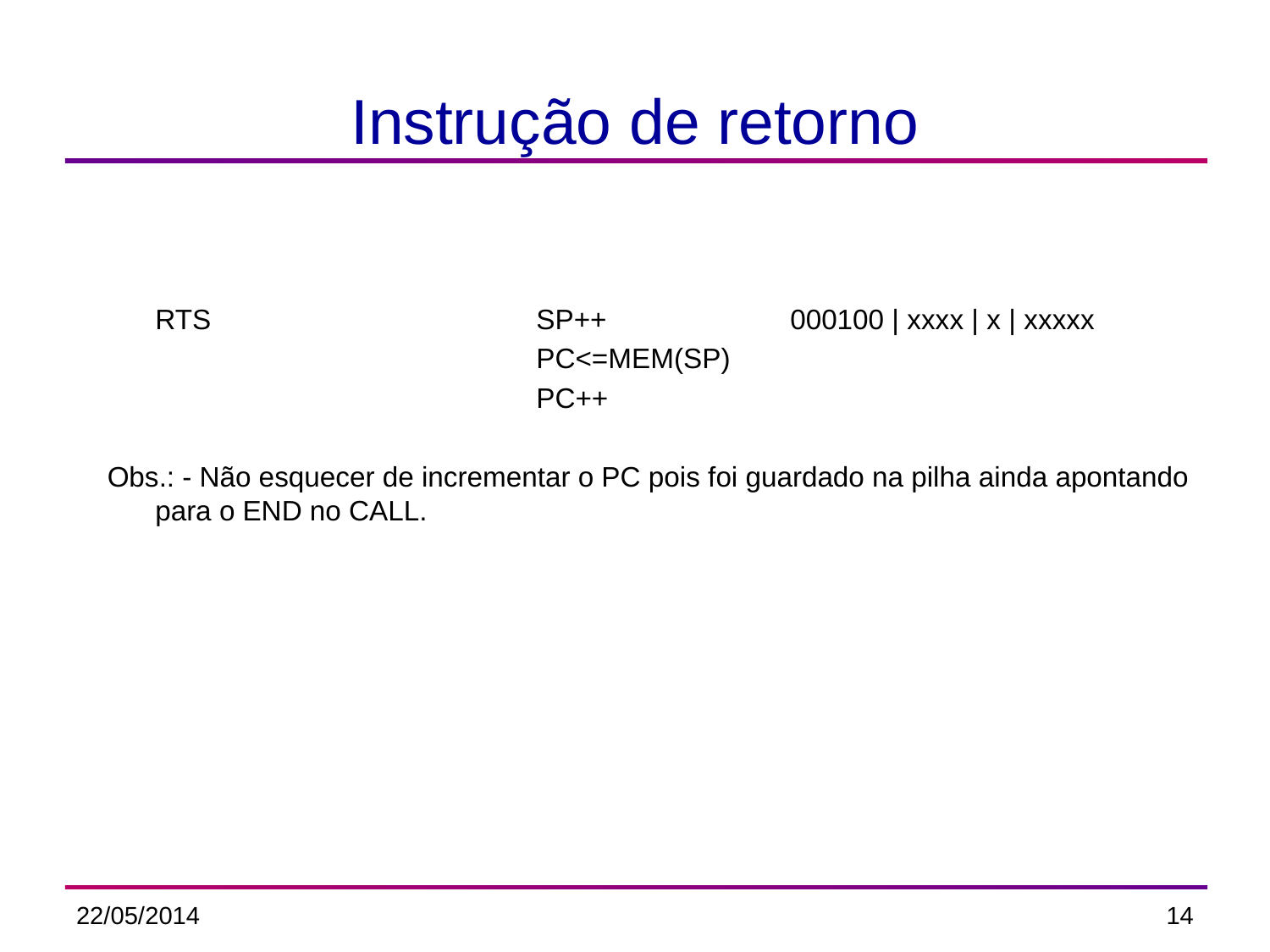

# Instrução de retorno

	RTS			SP++ 		000100 | xxxx | x | xxxxx
				PC<=MEM(SP)
				PC++

Obs.: - Não esquecer de incrementar o PC pois foi guardado na pilha ainda apontando para o END no CALL.

22/05/2014
14